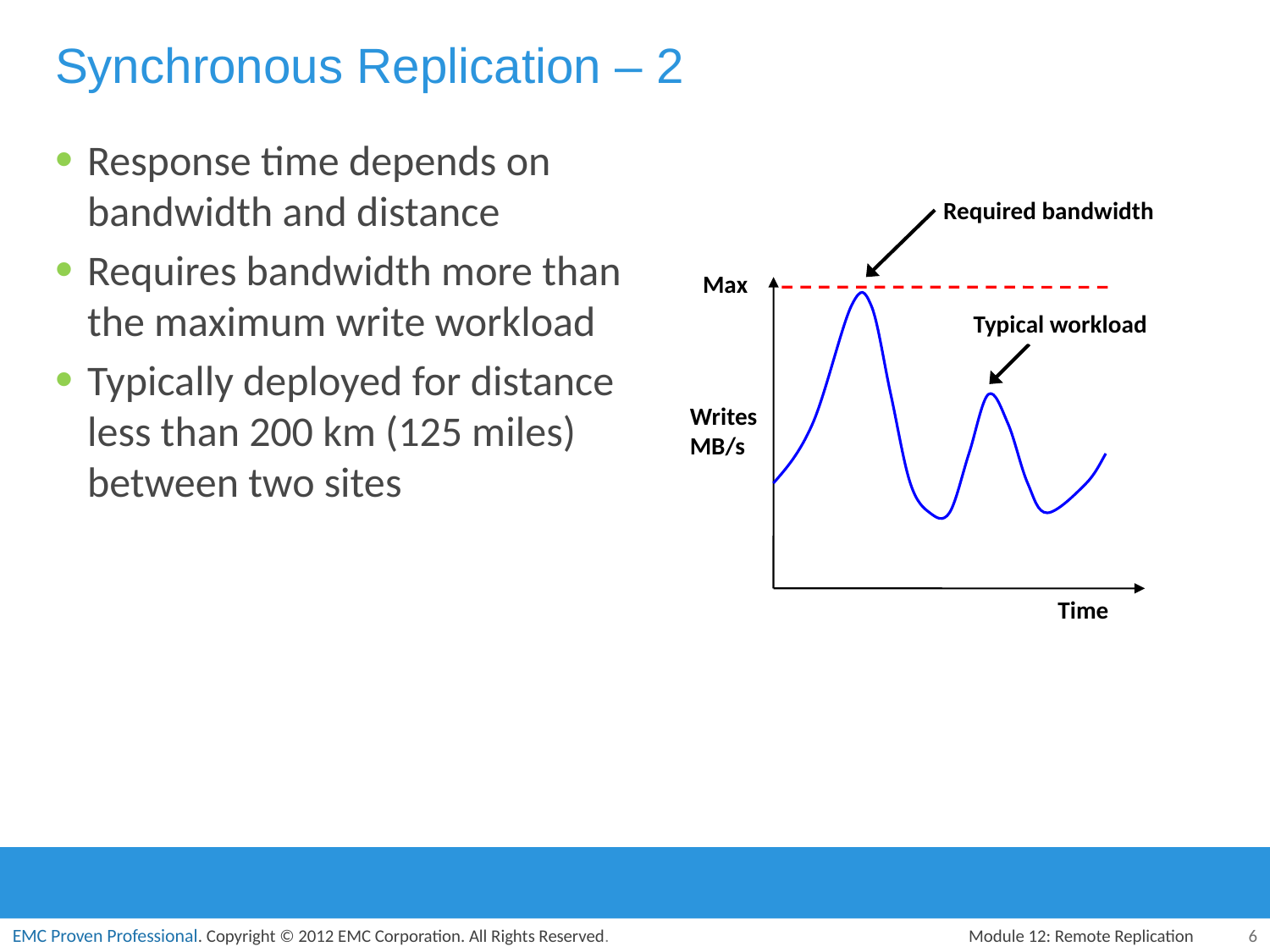

# Synchronous Replication – 2
Response time depends on bandwidth and distance
Requires bandwidth more than the maximum write workload
Typically deployed for distance less than 200 km (125 miles) between two sites

Required bandwidth

Max

Typical workload

Writes
MB/s

Time
Module 12: Remote Replication
6